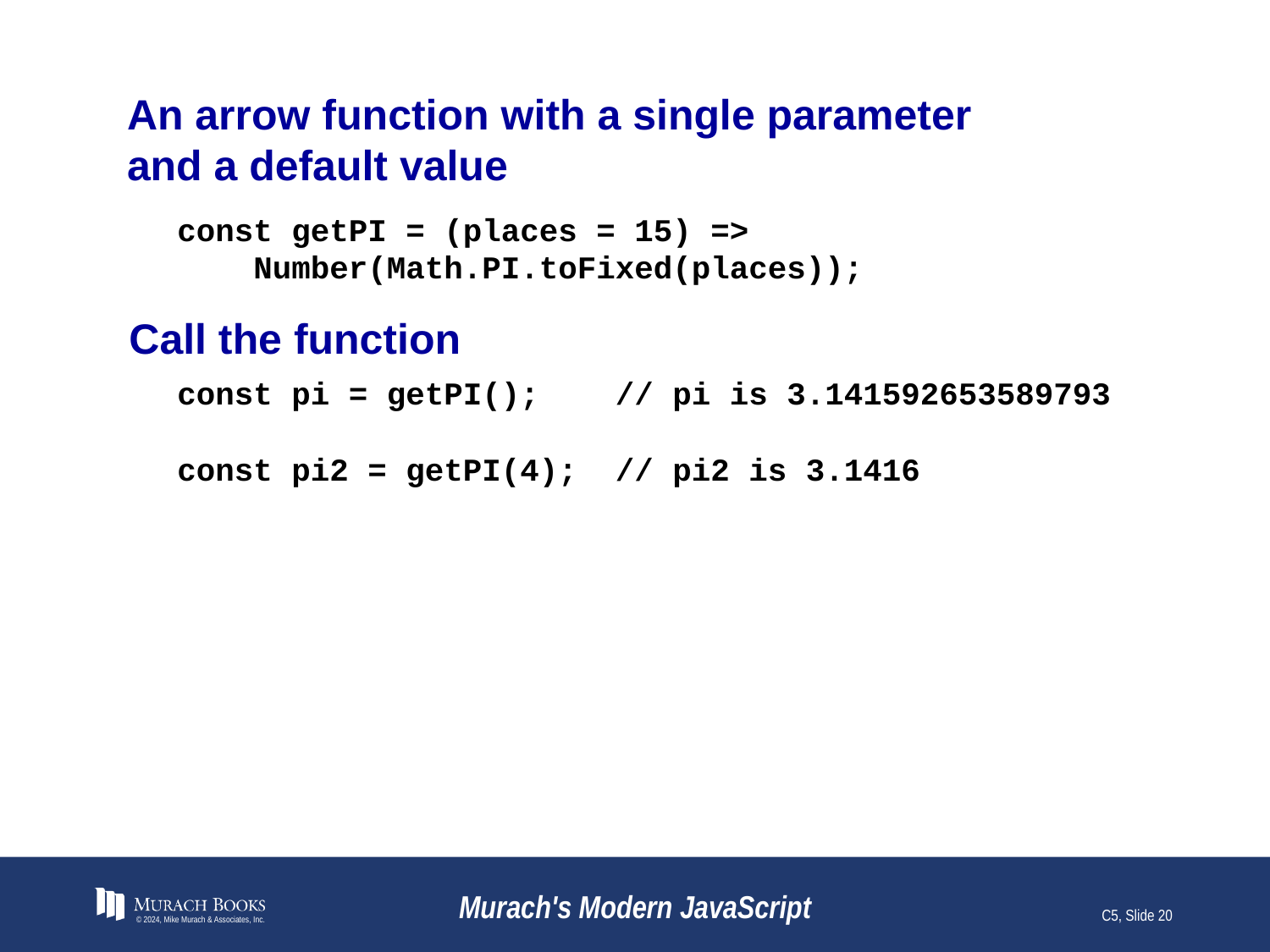

# An arrow function with a single parameter and a default value
const getPI = (places = 15) =>
    Number(Math.PI.toFixed(places));
Call the function
const pi = getPI();    // pi is 3.141592653589793

const pi2 = getPI(4);  // pi2 is 3.1416

© 2024, Mike Murach & Associates, Inc.
Murach's Modern JavaScript

C5, Slide 20